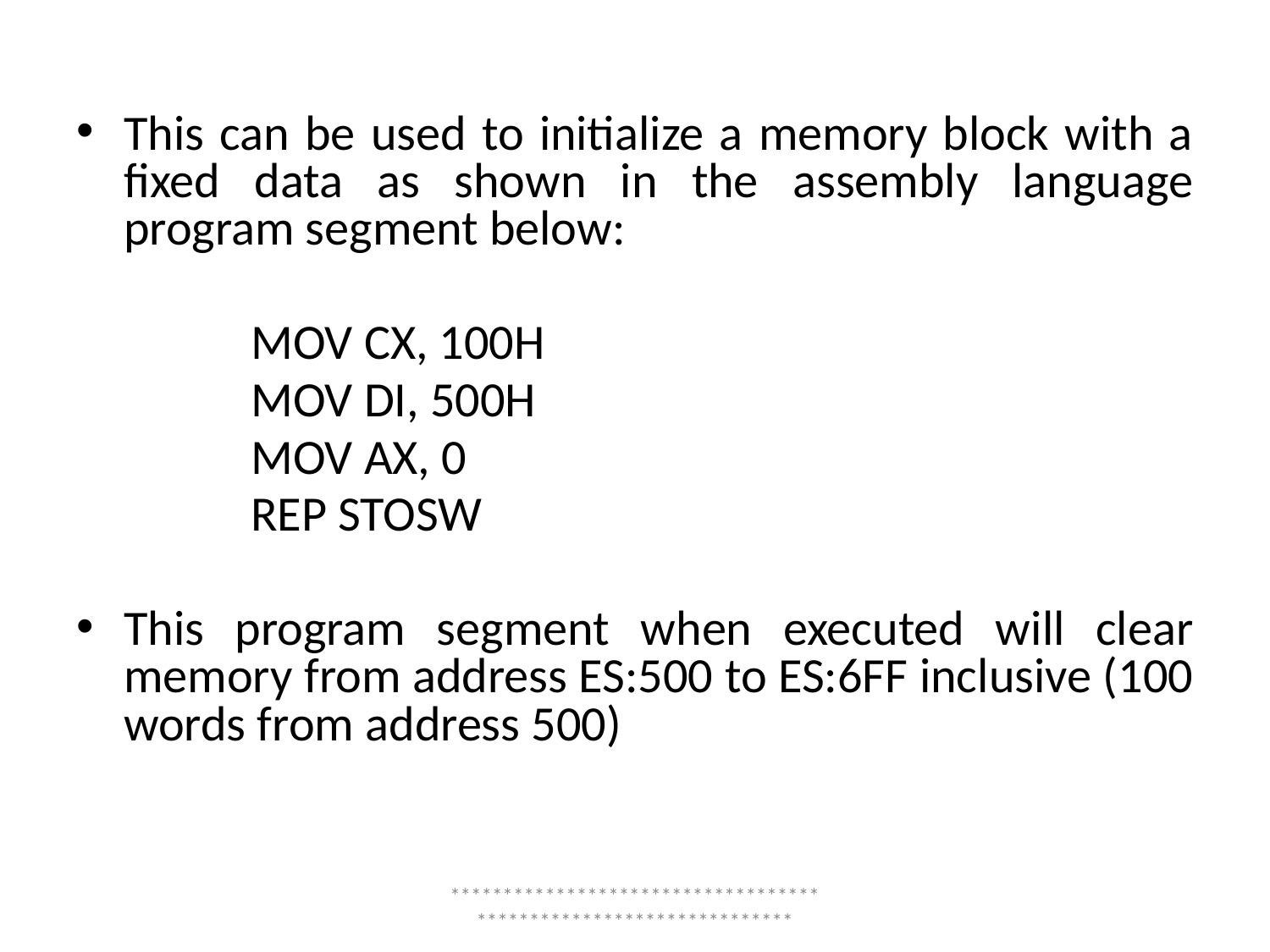

This can be used to initialize a memory block with a fixed data as shown in the assembly language program segment below:

		MOV CX, 100H
		MOV DI, 500H
		MOV AX, 0
		REP STOSW

This program segment when executed will clear memory from address ES:500 to ES:6FF inclusive (100 words from address 500)
*****************************************************************